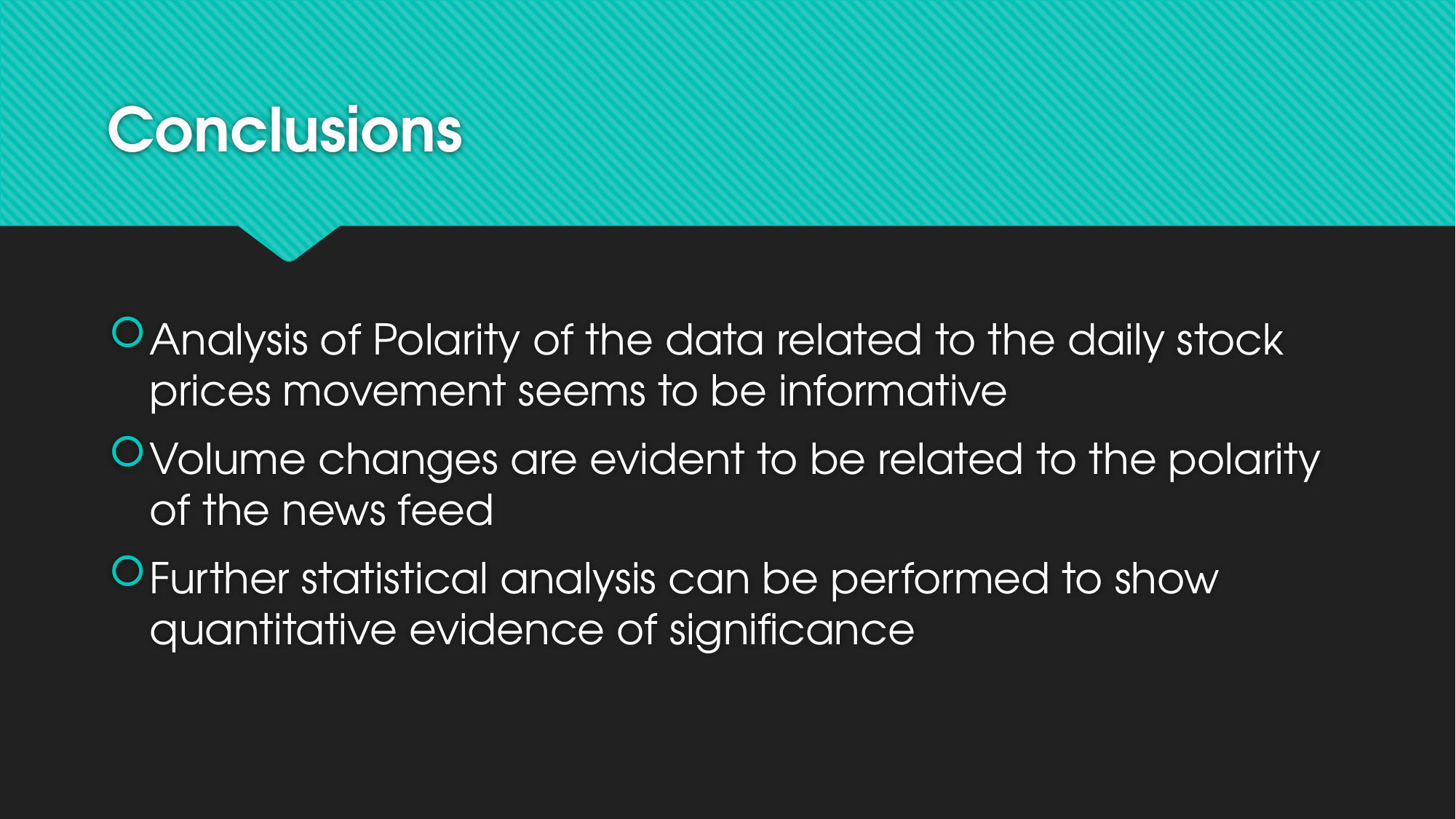

# Conclusions
Analysis of Polarity of the data related to the daily stock prices movement seems to be informative
Volume changes are evident to be related to the polarity of the news feed
Further statistical analysis can be performed to show quantitative evidence of significance